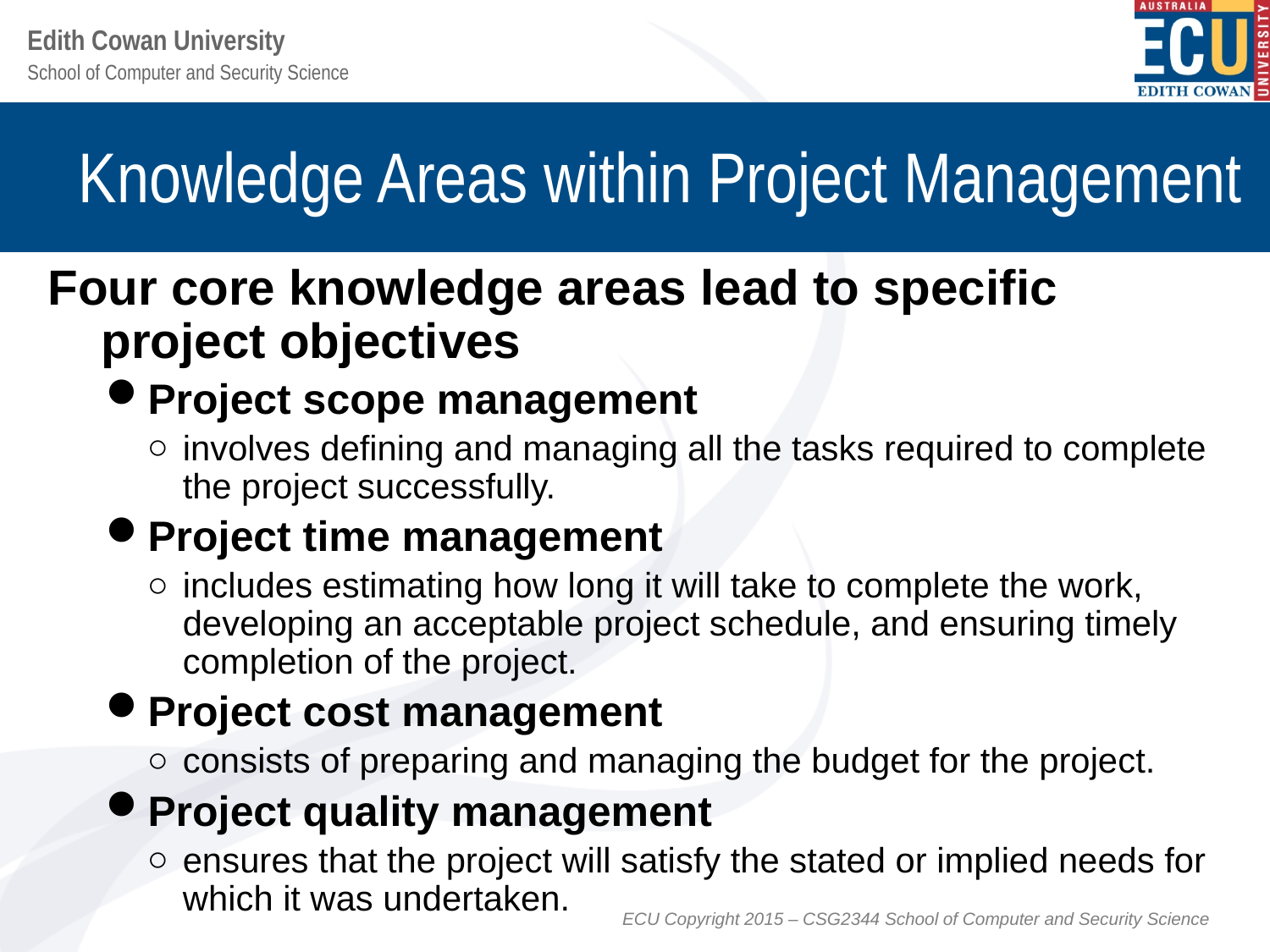

# Knowledge Areas within Project Management
Four core knowledge areas lead to specific project objectives
Project scope management
involves defining and managing all the tasks required to complete the project successfully.
Project time management
includes estimating how long it will take to complete the work, developing an acceptable project schedule, and ensuring timely completion of the project.
Project cost management
consists of preparing and managing the budget for the project.
Project quality management
ensures that the project will satisfy the stated or implied needs for which it was undertaken.

ECU Copyright 2015 – CSG2344 School of Computer and Security Science